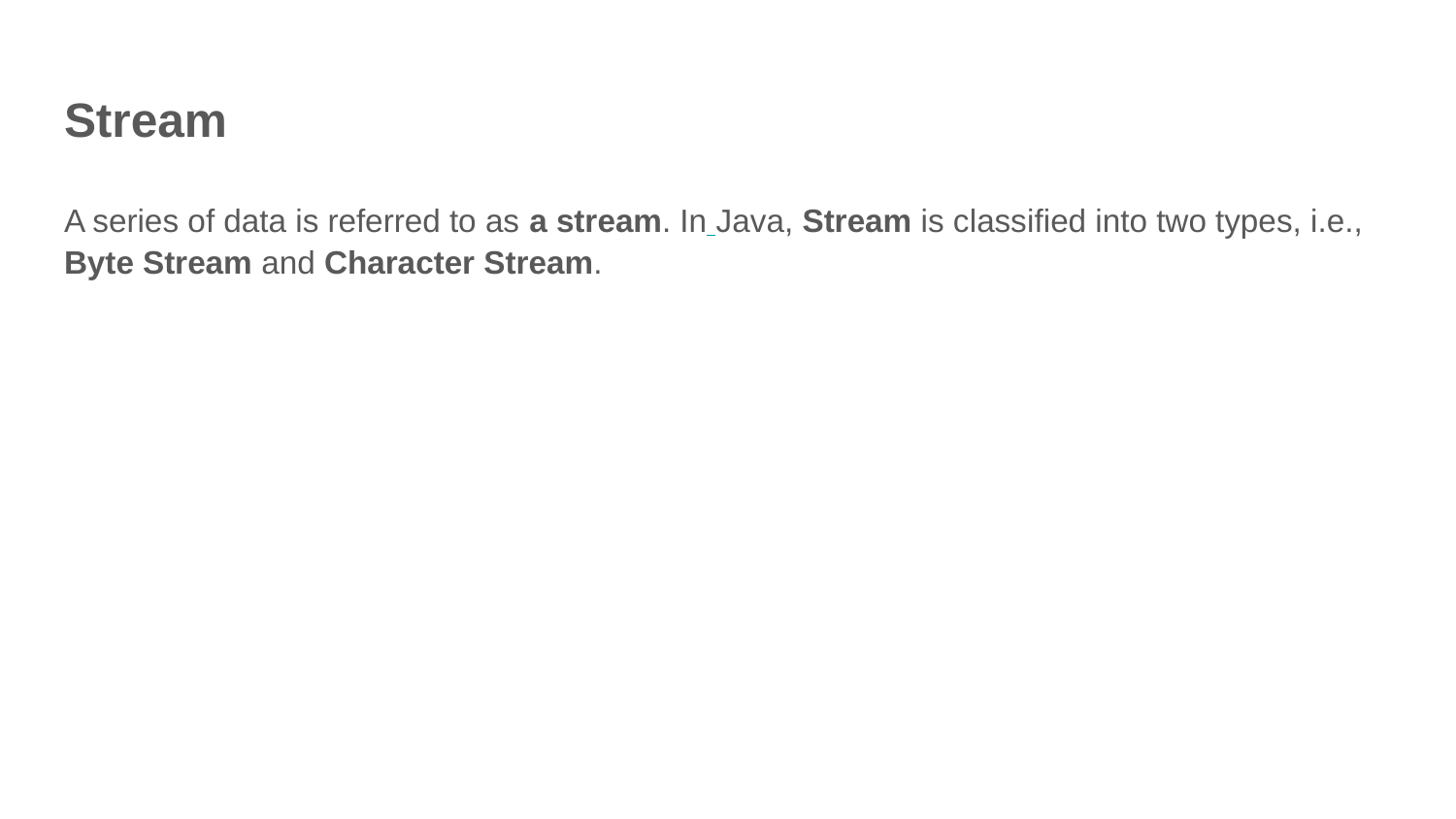

# Stream

A series of data is referred to as a stream. In Java, Stream is classified into two types, i.e., Byte Stream and Character Stream.